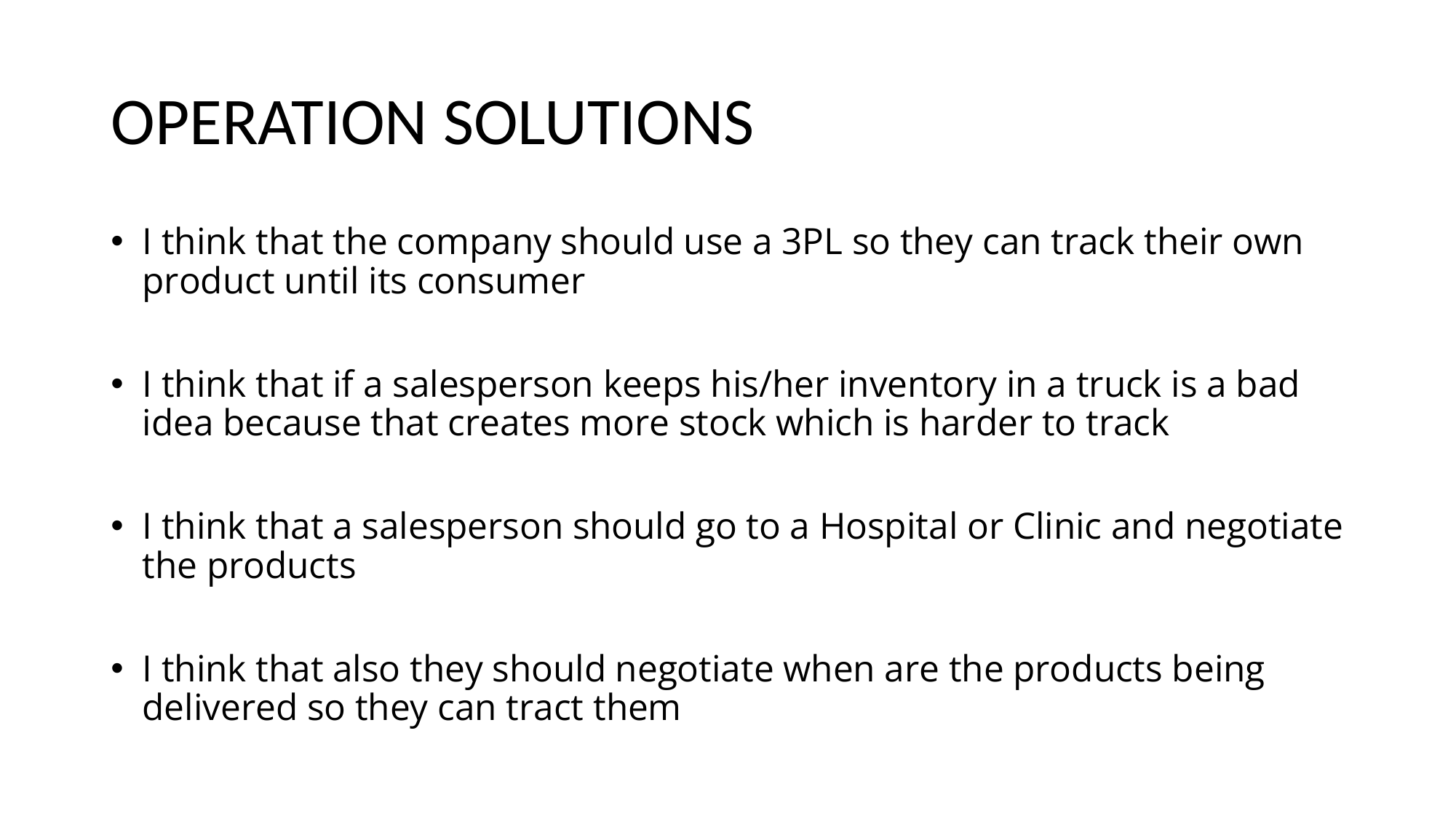

# OPERATION SOLUTIONS
I think that the company should use a 3PL so they can track their own product until its consumer

I think that if a salesperson keeps his/her inventory in a truck is a bad idea because that creates more stock which is harder to track

I think that a salesperson should go to a Hospital or Clinic and negotiate the products

I think that also they should negotiate when are the products being delivered so they can tract them